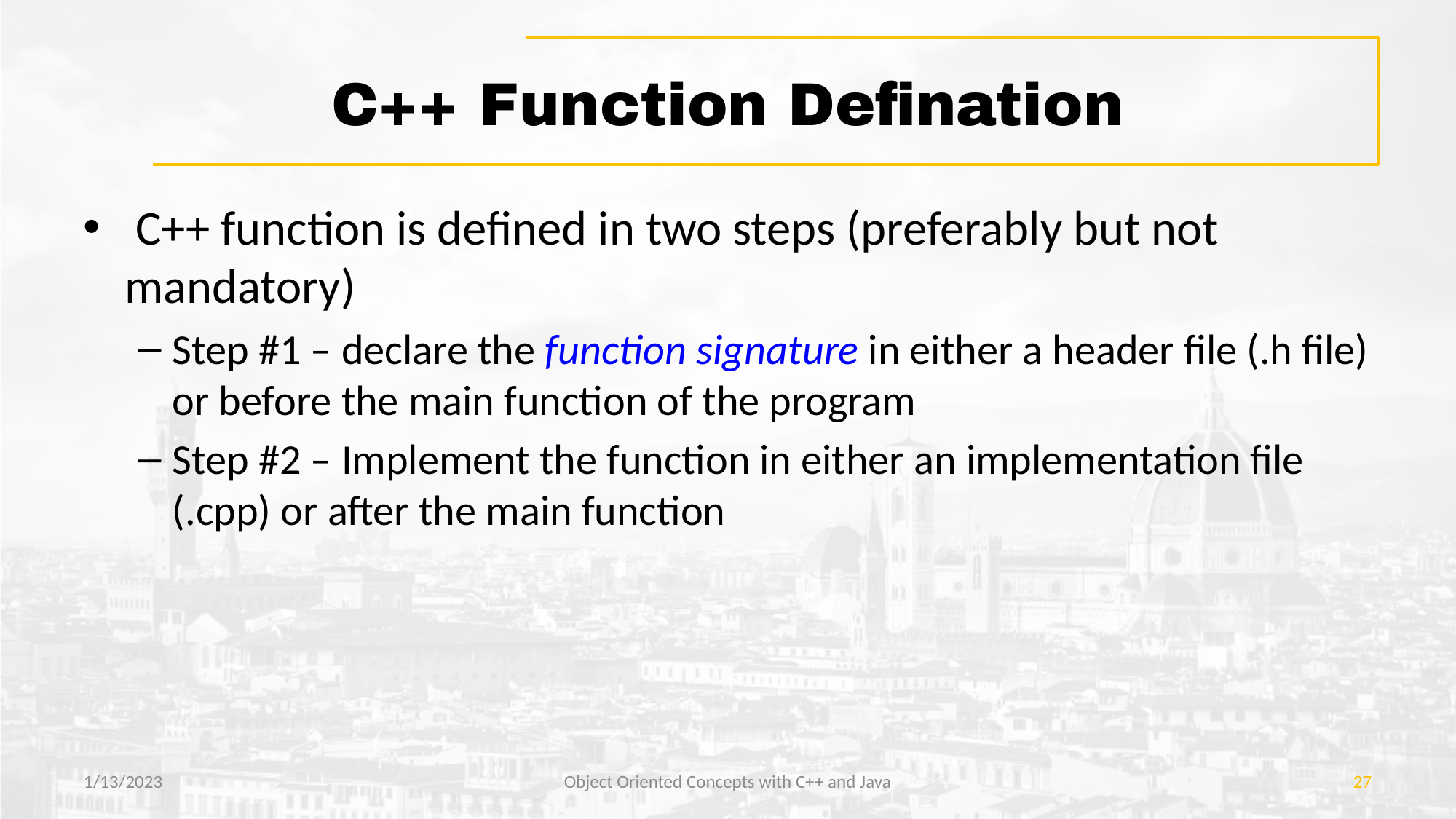

# C++ Function Defination
 C++ function is defined in two steps (preferably but not mandatory)
Step #1 – declare the function signature in either a header file (.h file) or before the main function of the program
Step #2 – Implement the function in either an implementation file (.cpp) or after the main function
27
1/13/2023
Object Oriented Concepts with C++ and Java